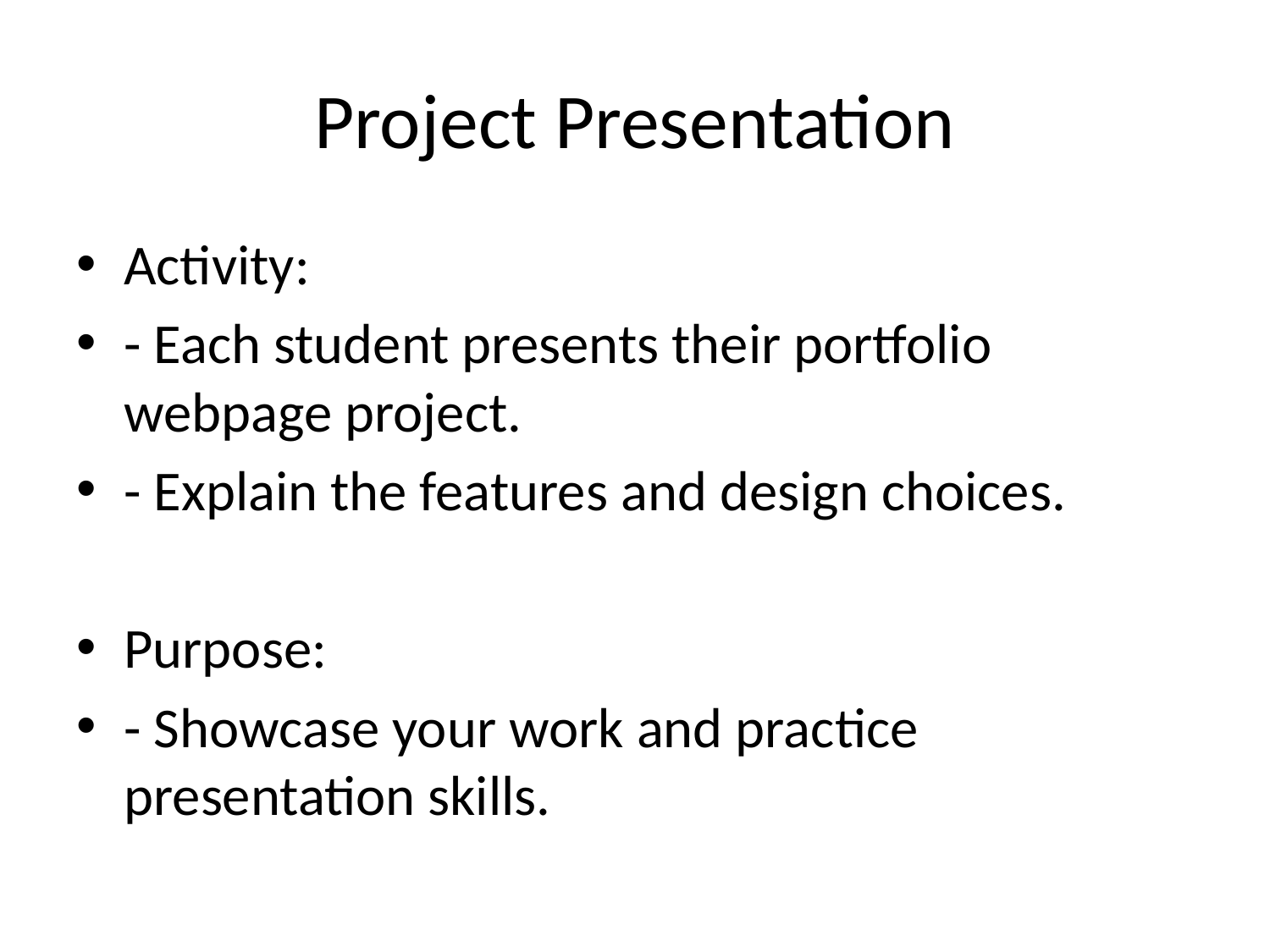

# Project Presentation
Activity:
- Each student presents their portfolio webpage project.
- Explain the features and design choices.

Purpose:
- Showcase your work and practice presentation skills.